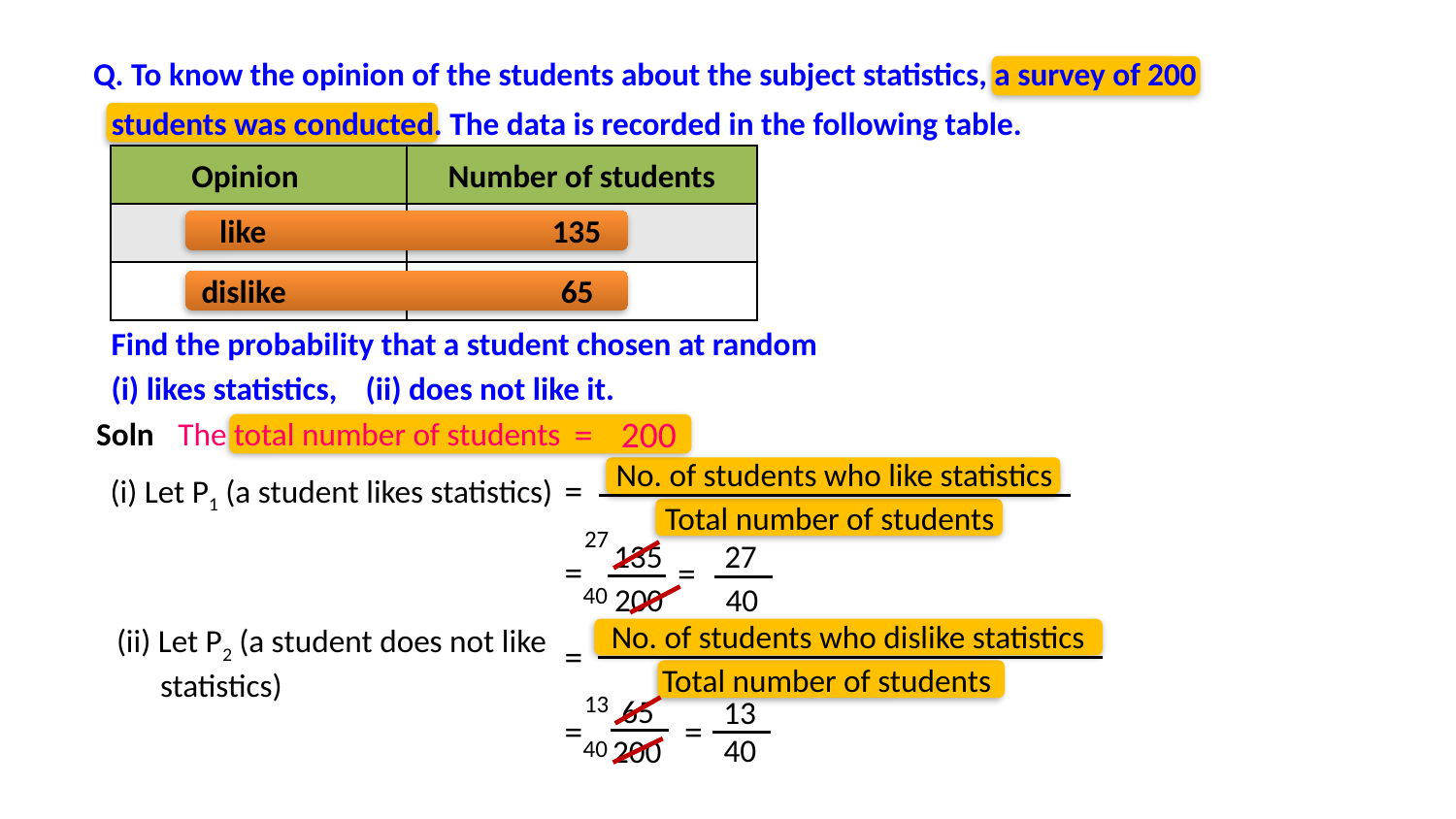

Q. To know the opinion of the students about the subject statistics, a survey of 200

students was conducted. The data is recorded in the following table.

|  |  |
| --- | --- |
|  |  |
|  |  |
Opinion
Number of students
like
135

dislike
65

Find the probability that a student chosen at random
(i) likes statistics,
(ii) does not like it.
=
200
Soln
The total number of students

No. of students who like statistics
Total number of students

=
(i) Let P1 (a student likes statistics)

27
135
27
40
=
=
200
40
No. of students who dislike statistics
Total number of students
(ii) Let P2 (a student does not like
      statistics)

=

13
65
13
40
=
=
200
40